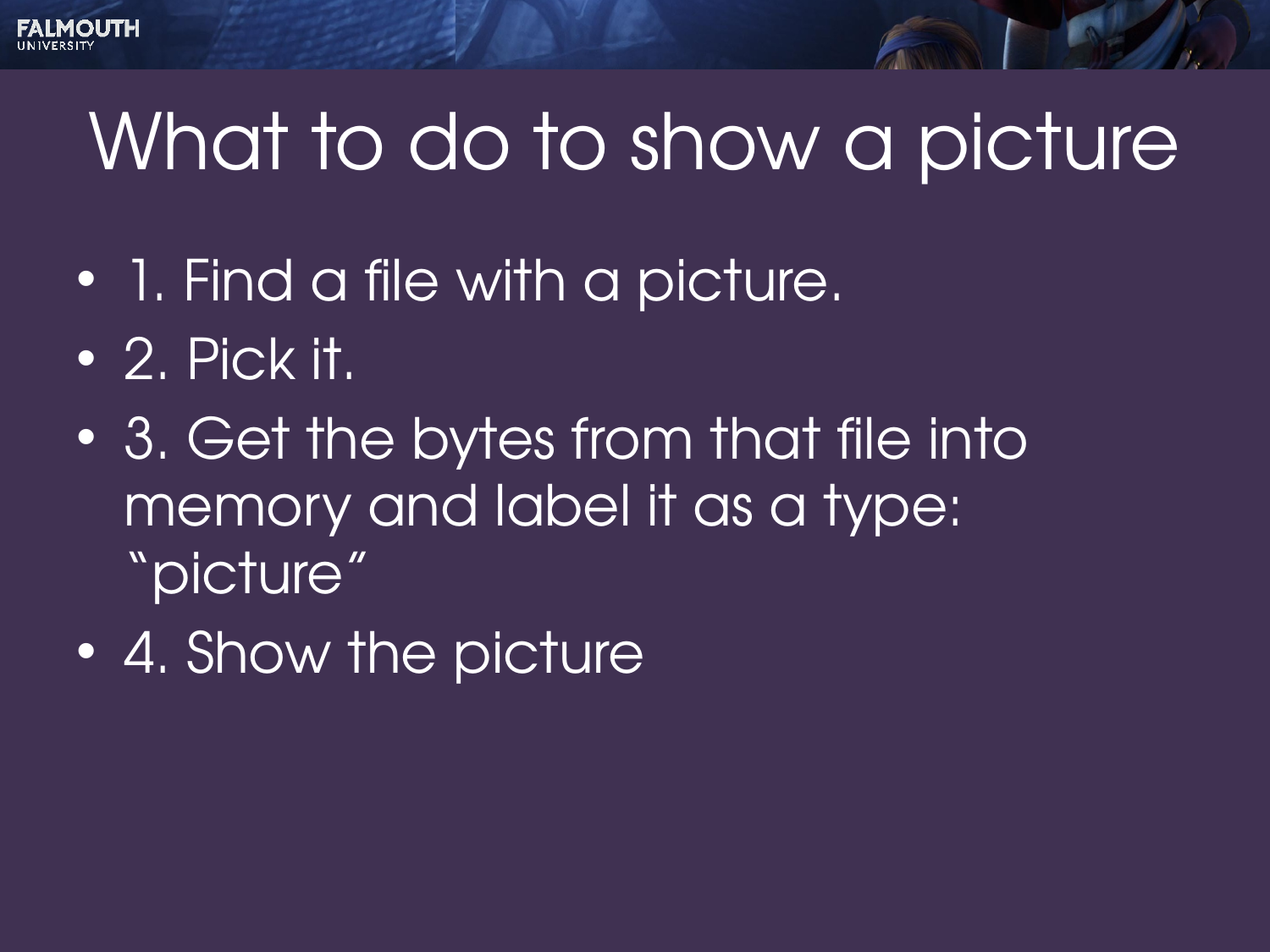

# What to do to show a picture
1. Find a file with a picture.
2. Pick it.
3. Get the bytes from that file into memory and label it as a type: “picture”
4. Show the picture